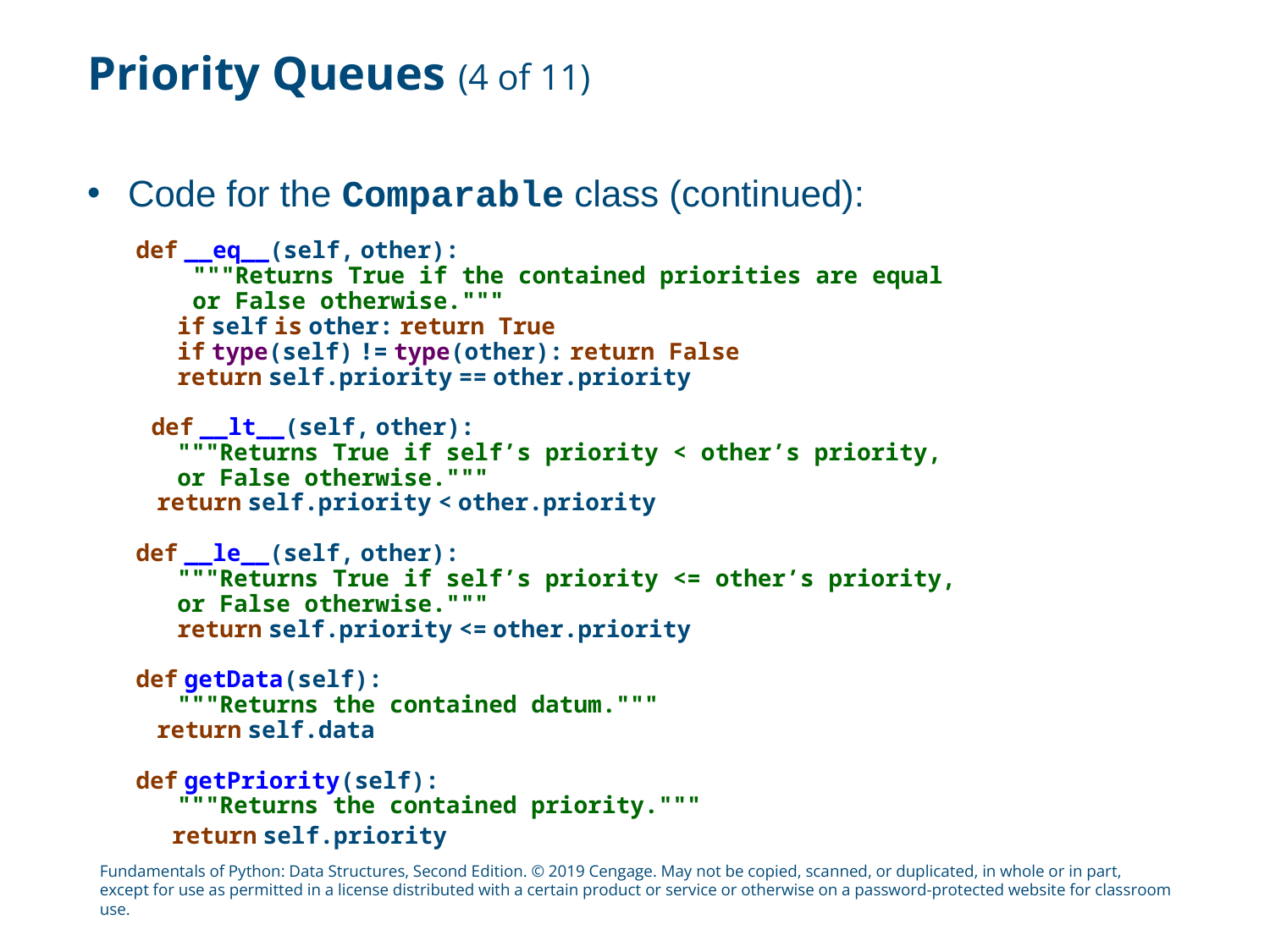

# Priority Queues (4 of 11)
Code for the Comparable class (continued):
def __eq__(self, other):
    """Returns True if the contained priorities are equal
    or False otherwise."""
if self is other: return True
if type(self) != type(other): return False
return self.priority == other.priority

    def __lt__(self, other):
"""Returns True if self’s priority < other’s priority,
or False otherwise."""
return self.priority < other.priority

def __le__(self, other):
"""Returns True if self’s priority <= other’s priority,
or False otherwise."""
return self.priority <= other.priority

def getData(self):
"""Returns the contained datum."""
return self.data

def getPriority(self):
"""Returns the contained priority."""
    return self.priority
Fundamentals of Python: Data Structures, Second Edition. © 2019 Cengage. May not be copied, scanned, or duplicated, in whole or in part, except for use as permitted in a license distributed with a certain product or service or otherwise on a password-protected website for classroom use.